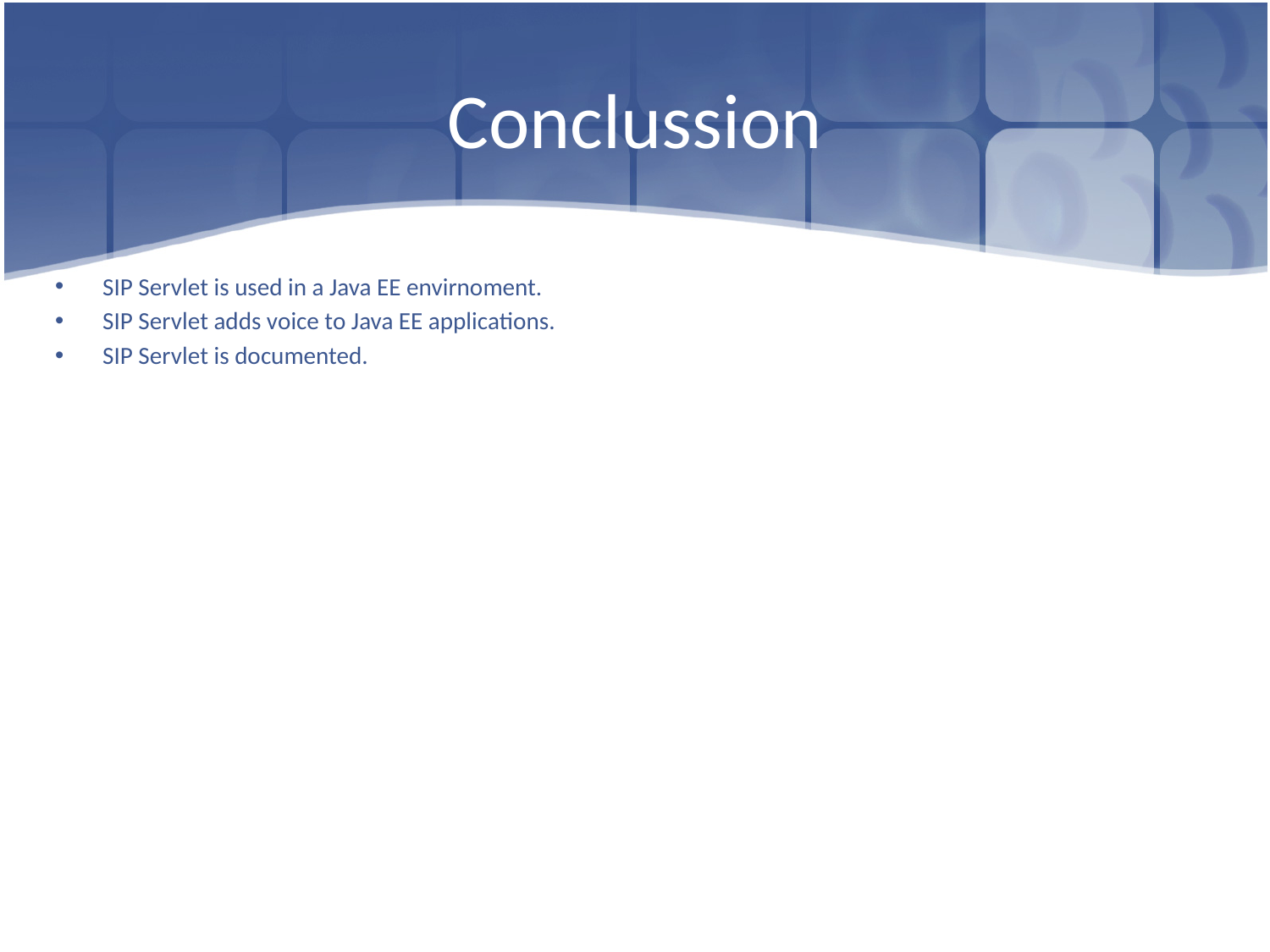

# Conclussion
SIP Servlet is used in a Java EE envirnoment.
SIP Servlet adds voice to Java EE applications.
SIP Servlet is documented.